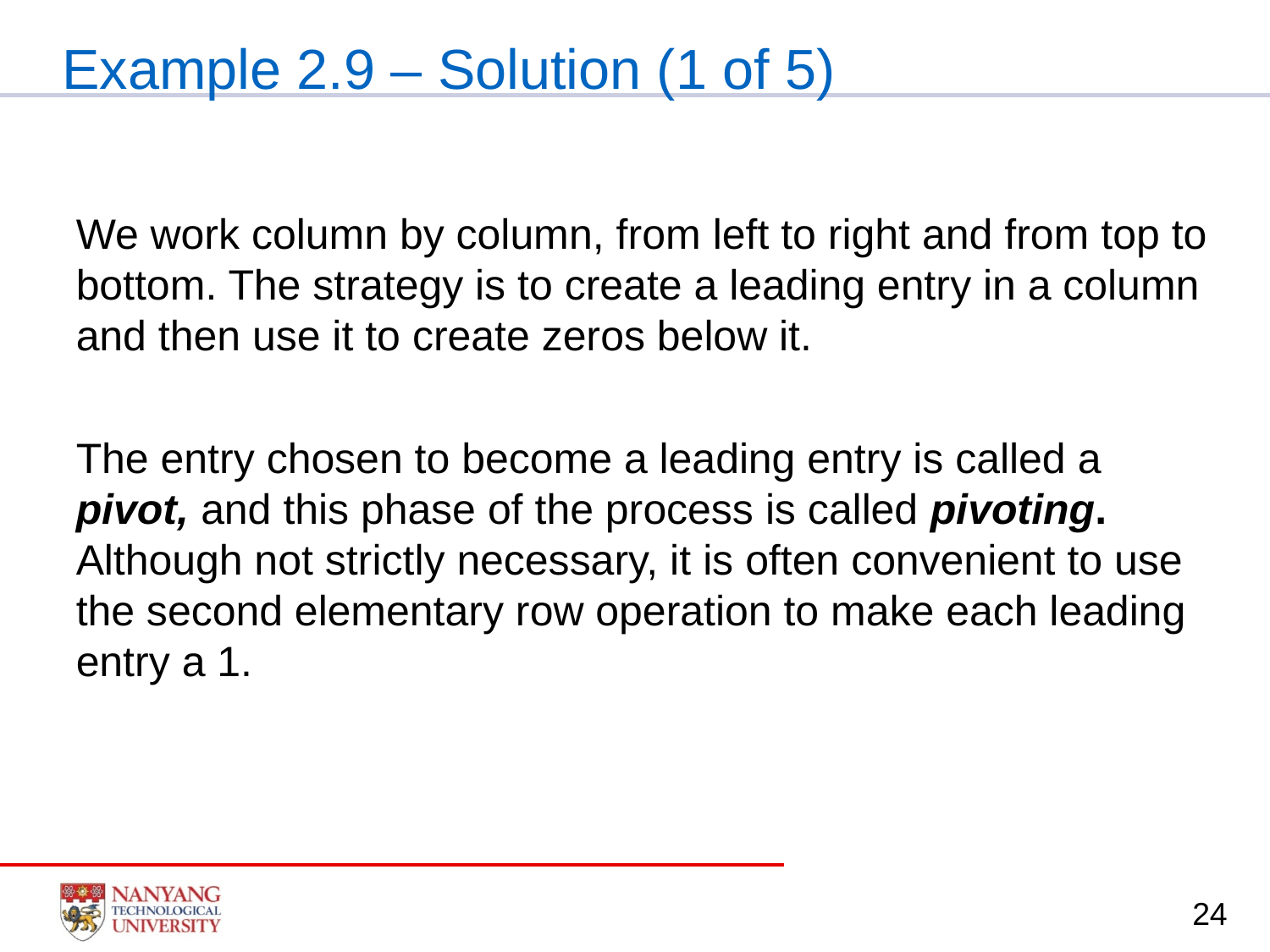

# Example 2.9 – Solution (1 of 5)
We work column by column, from left to right and from top to bottom. The strategy is to create a leading entry in a column and then use it to create zeros below it.

The entry chosen to become a leading entry is called a pivot, and this phase of the process is called pivoting. Although not strictly necessary, it is often convenient to use the second elementary row operation to make each leading entry a 1.